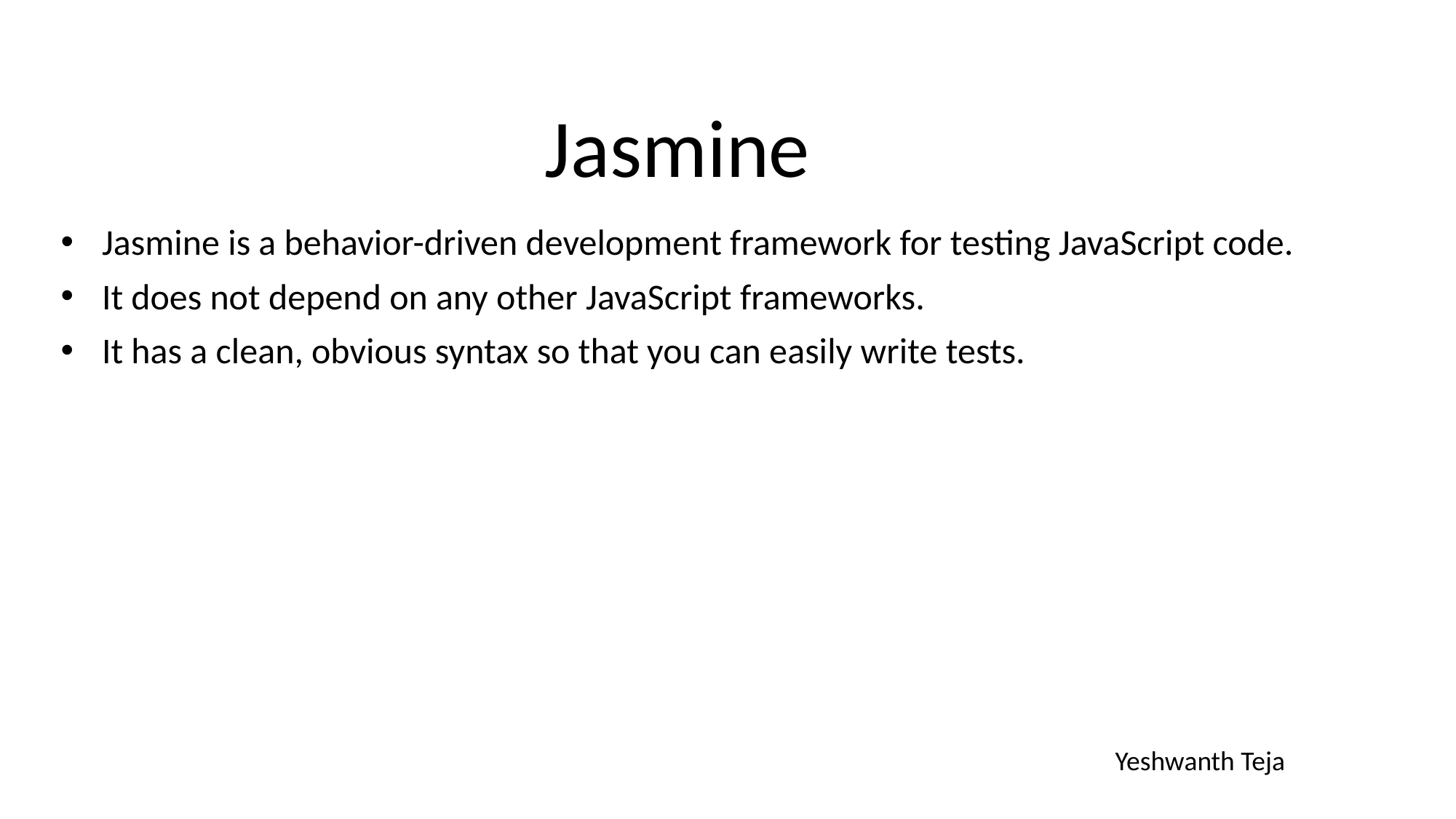

Jasmine
Jasmine is a behavior-driven development framework for testing JavaScript code.
It does not depend on any other JavaScript frameworks.
It has a clean, obvious syntax so that you can easily write tests.
Yeshwanth Teja